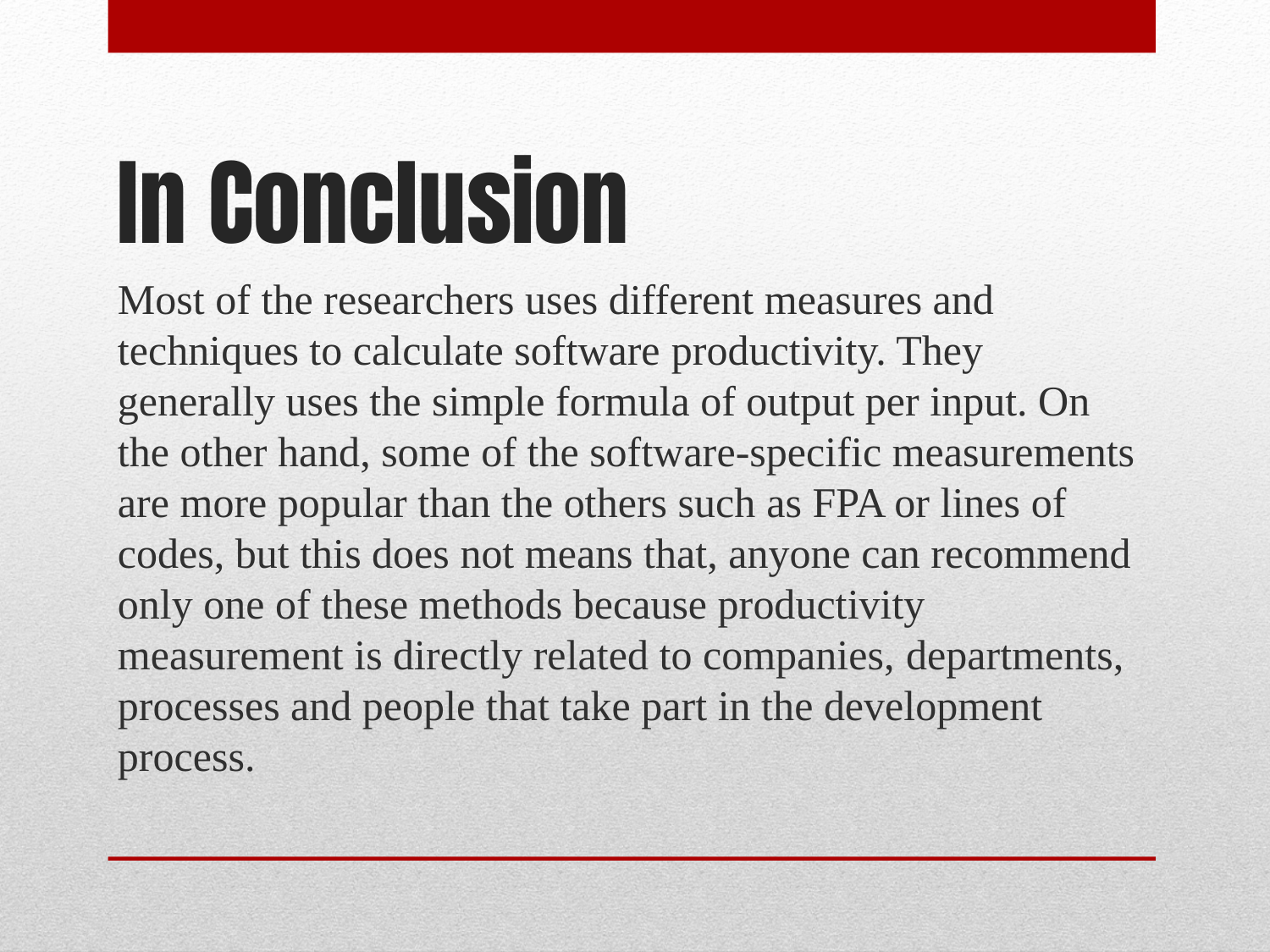

# In Conclusion
Most of the researchers uses different measures and techniques to calculate software productivity. They generally uses the simple formula of output per input. On the other hand, some of the software-specific measurements are more popular than the others such as FPA or lines of codes, but this does not means that, anyone can recommend only one of these methods because productivity measurement is directly related to companies, departments, processes and people that take part in the development process.